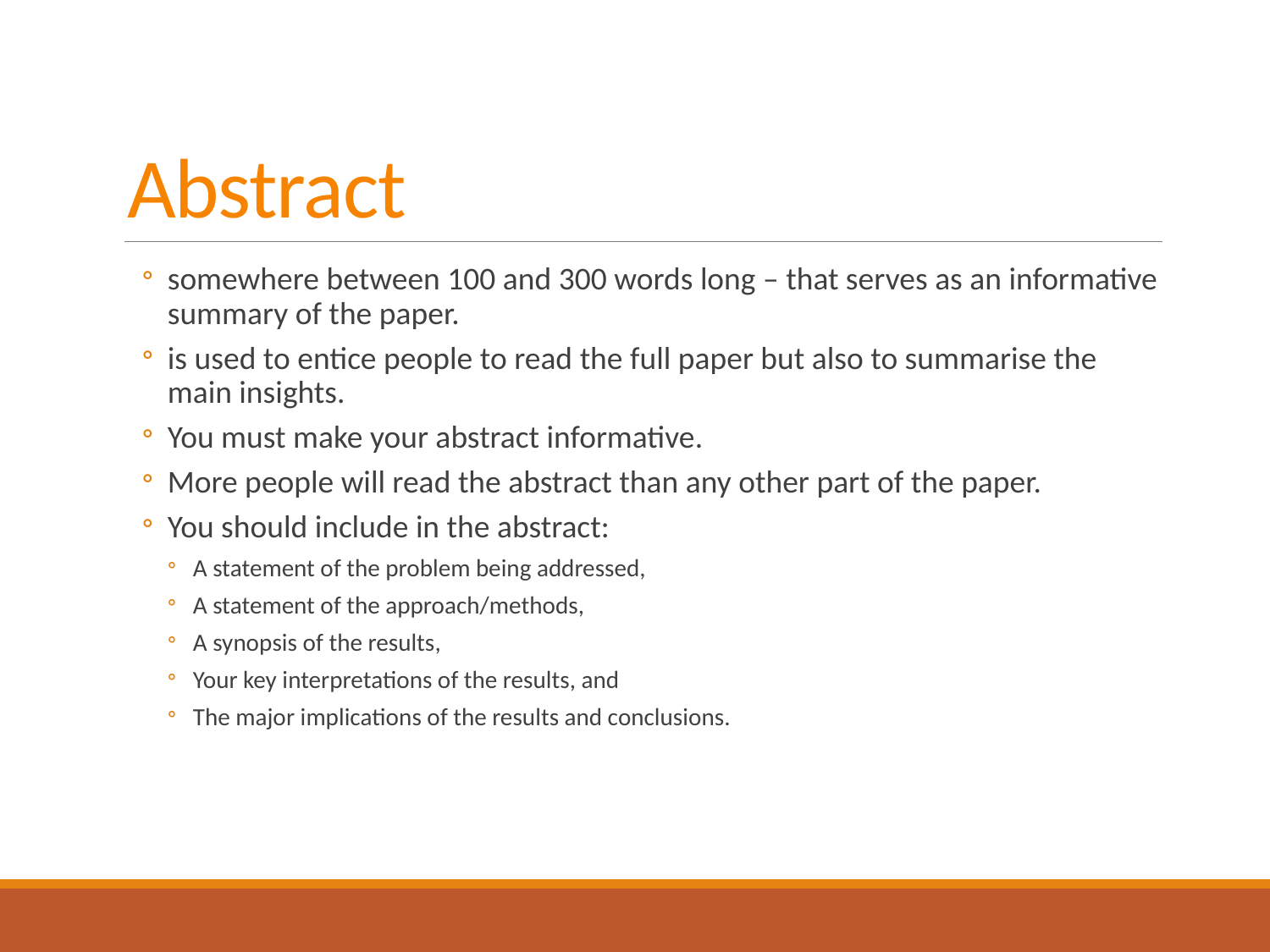

# Abstract
somewhere between 100 and 300 words long – that serves as an informative summary of the paper.
is used to entice people to read the full paper but also to summarise the main insights.
You must make your abstract informative.
More people will read the abstract than any other part of the paper.
You should include in the abstract:
A statement of the problem being addressed,
A statement of the approach/methods,
A synopsis of the results,
Your key interpretations of the results, and
The major implications of the results and conclusions.